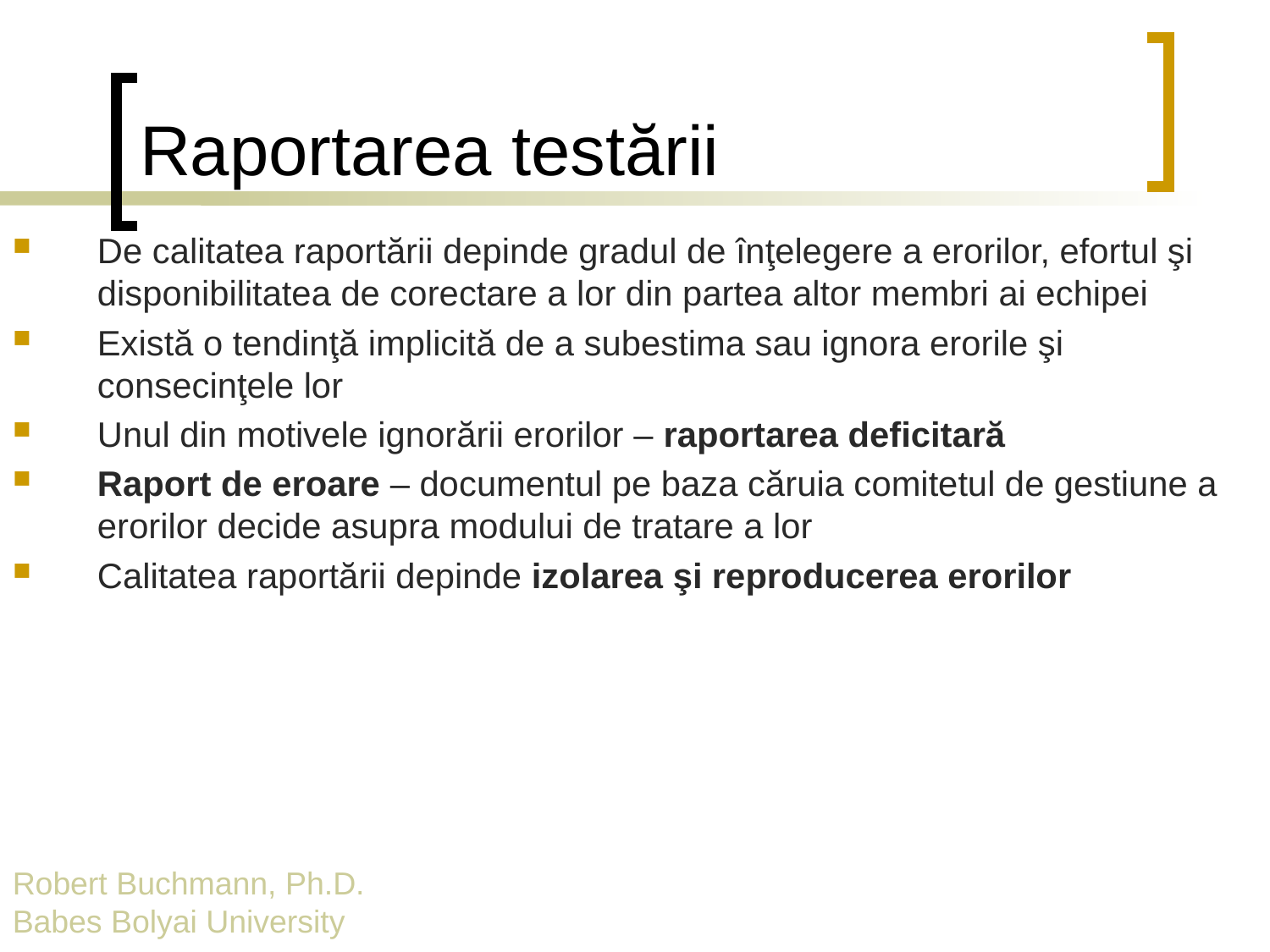

# Raportarea testării
De calitatea raportării depinde gradul de înţelegere a erorilor, efortul şi disponibilitatea de corectare a lor din partea altor membri ai echipei
Există o tendinţă implicită de a subestima sau ignora erorile şi consecinţele lor
Unul din motivele ignorării erorilor – raportarea deficitară
Raport de eroare – documentul pe baza căruia comitetul de gestiune a erorilor decide asupra modului de tratare a lor
Calitatea raportării depinde izolarea şi reproducerea erorilor